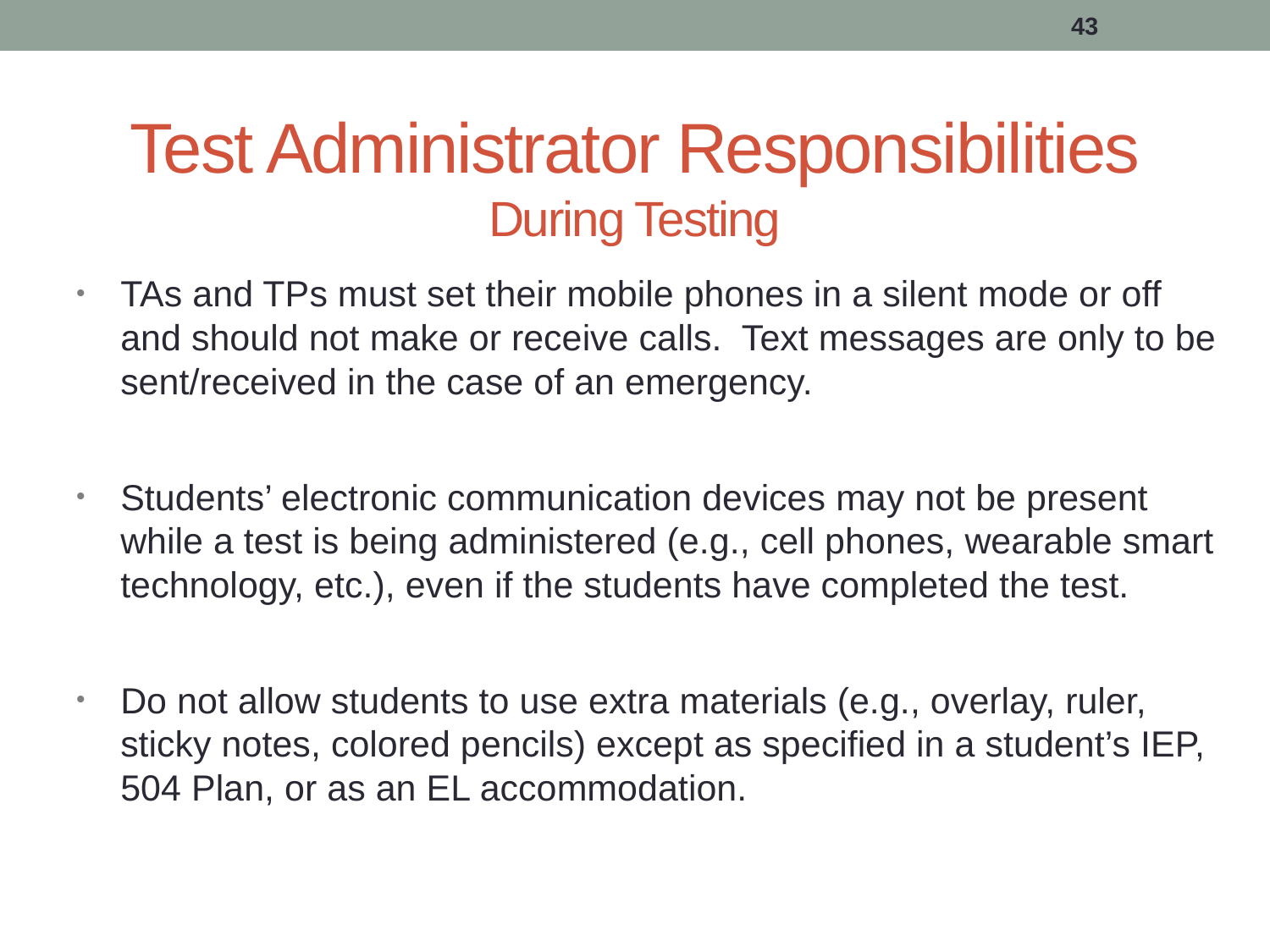

43
# Test Administrator Responsibilities During Testing
TAs and TPs must set their mobile phones in a silent mode or off and should not make or receive calls.  Text messages are only to be sent/received in the case of an emergency.

Students’ electronic communication devices may not be present while a test is being administered (e.g., cell phones, wearable smart technology, etc.), even if the students have completed the test.

Do not allow students to use extra materials (e.g., overlay, ruler, sticky notes, colored pencils) except as specified in a student’s IEP, 504 Plan, or as an EL accommodation.